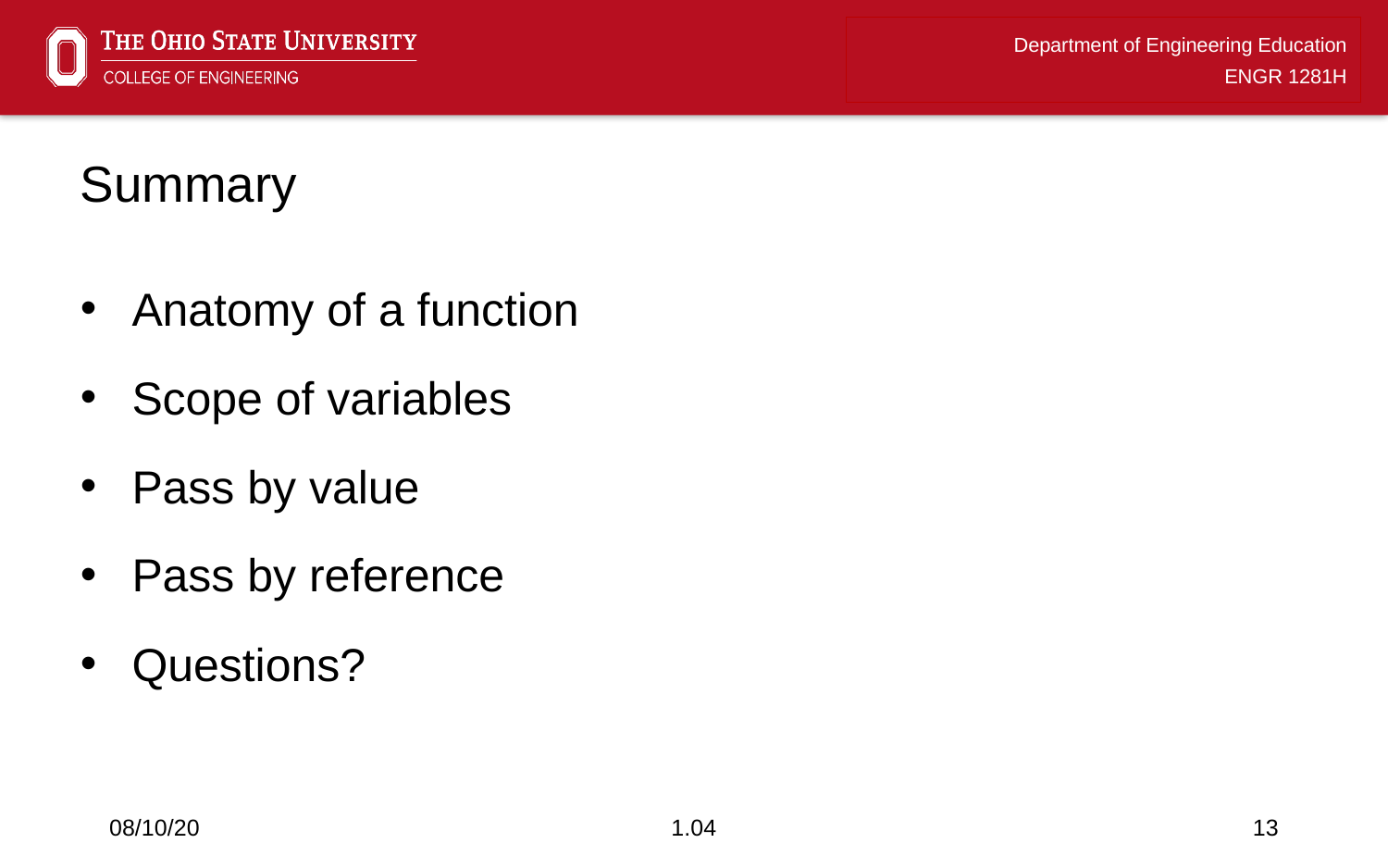

# Summary
Anatomy of a function
Scope of variables
Pass by value
Pass by reference
Questions?
08/10/20
1.04
13